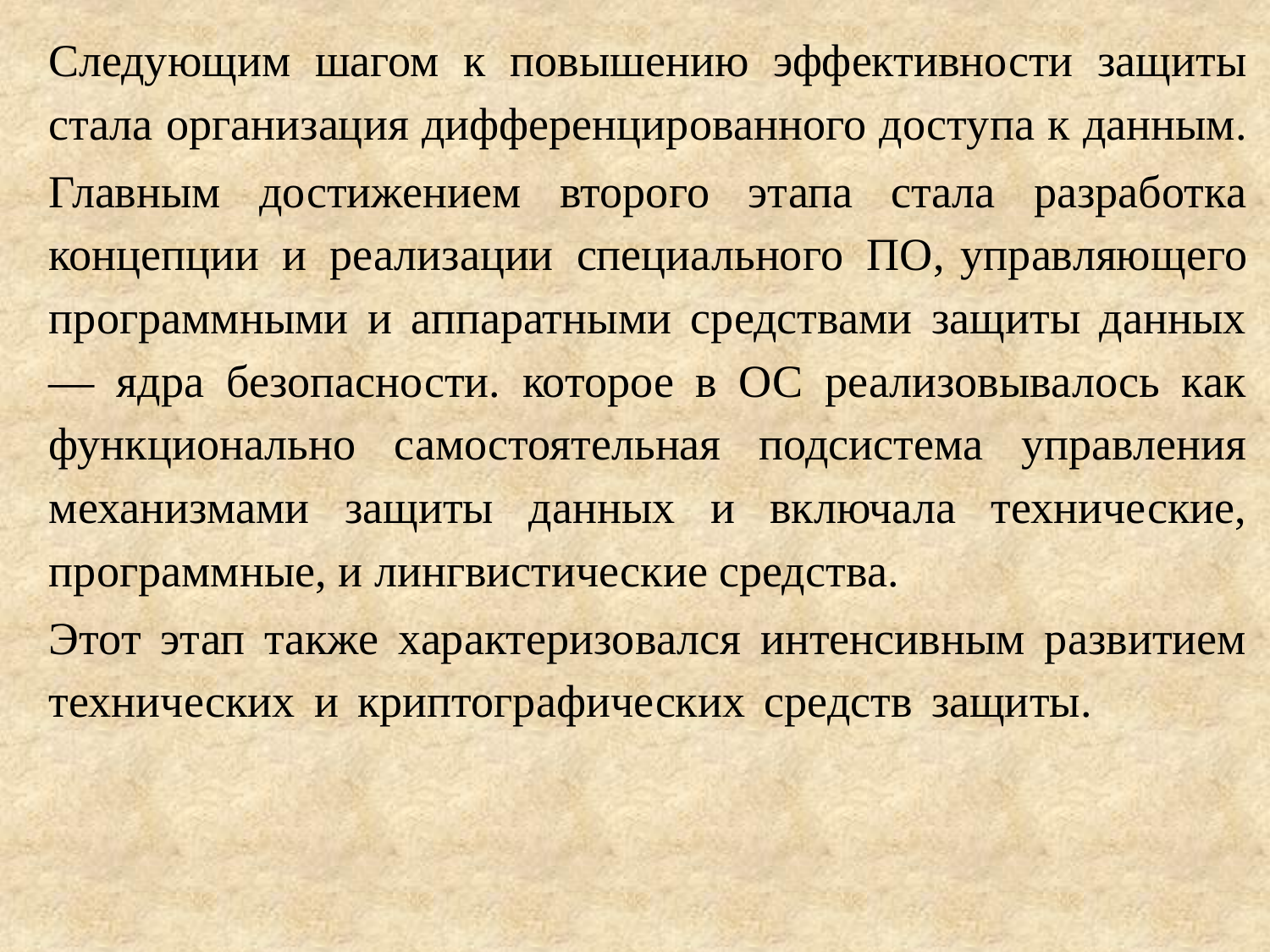

Следующим шагом к повышению эффективности защиты стала организация дифференцированного доступа к данным.
Главным достижением второго этапа стала разработка концепции и реализации специального ПО, управляющего программными и аппаратными средствами защиты данных — ядра безопасности. которое в ОС реализовывалось как функционально самостоятельная подсистема управления механизмами защиты данных и включала технические, программные, и лингвистические средства.
Этот этап также характеризовался интенсивным развитием технических и криптографических средств защиты.